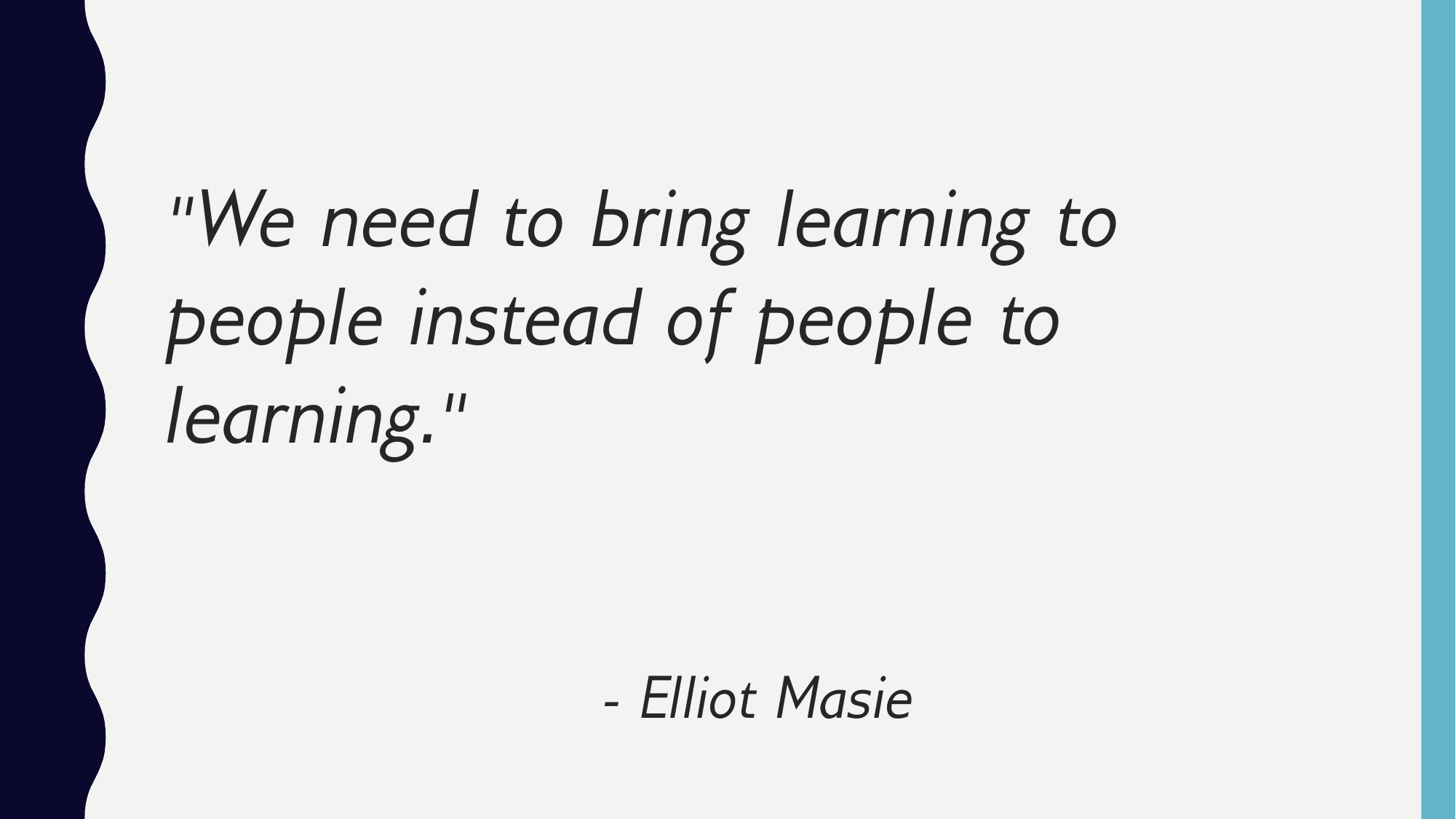

#
"We need to bring learning to people instead of people to learning."

														- Elliot Masie